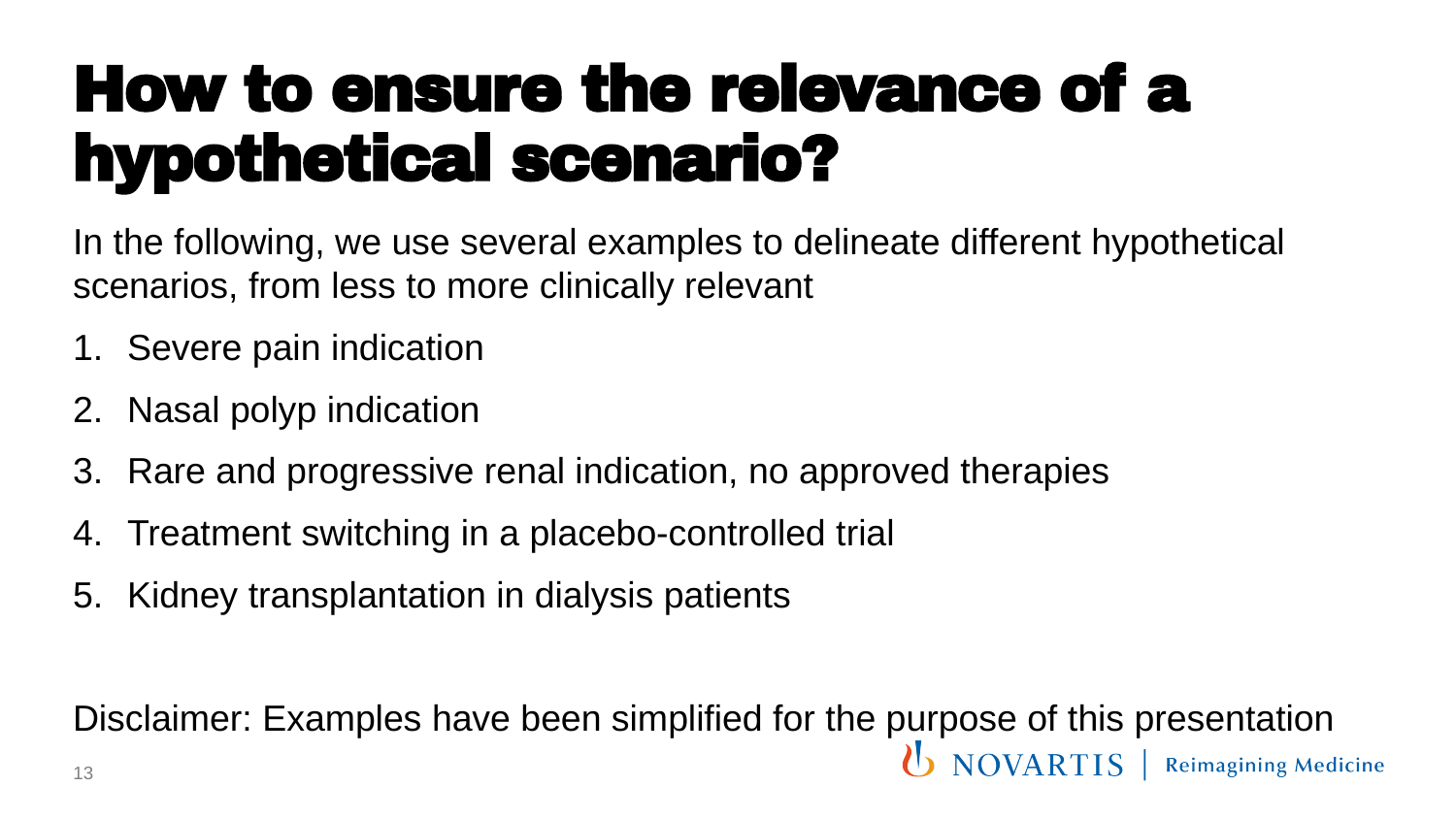

# How to ensure the relevance of a hypothetical scenario?
In the following, we use several examples to delineate different hypothetical scenarios, from less to more clinically relevant
Severe pain indication
Nasal polyp indication
Rare and progressive renal indication, no approved therapies
	Treatment switching in a placebo-controlled trial
	Kidney transplantation in dialysis patients

Disclaimer: Examples have been simplified for the purpose of this presentation
13